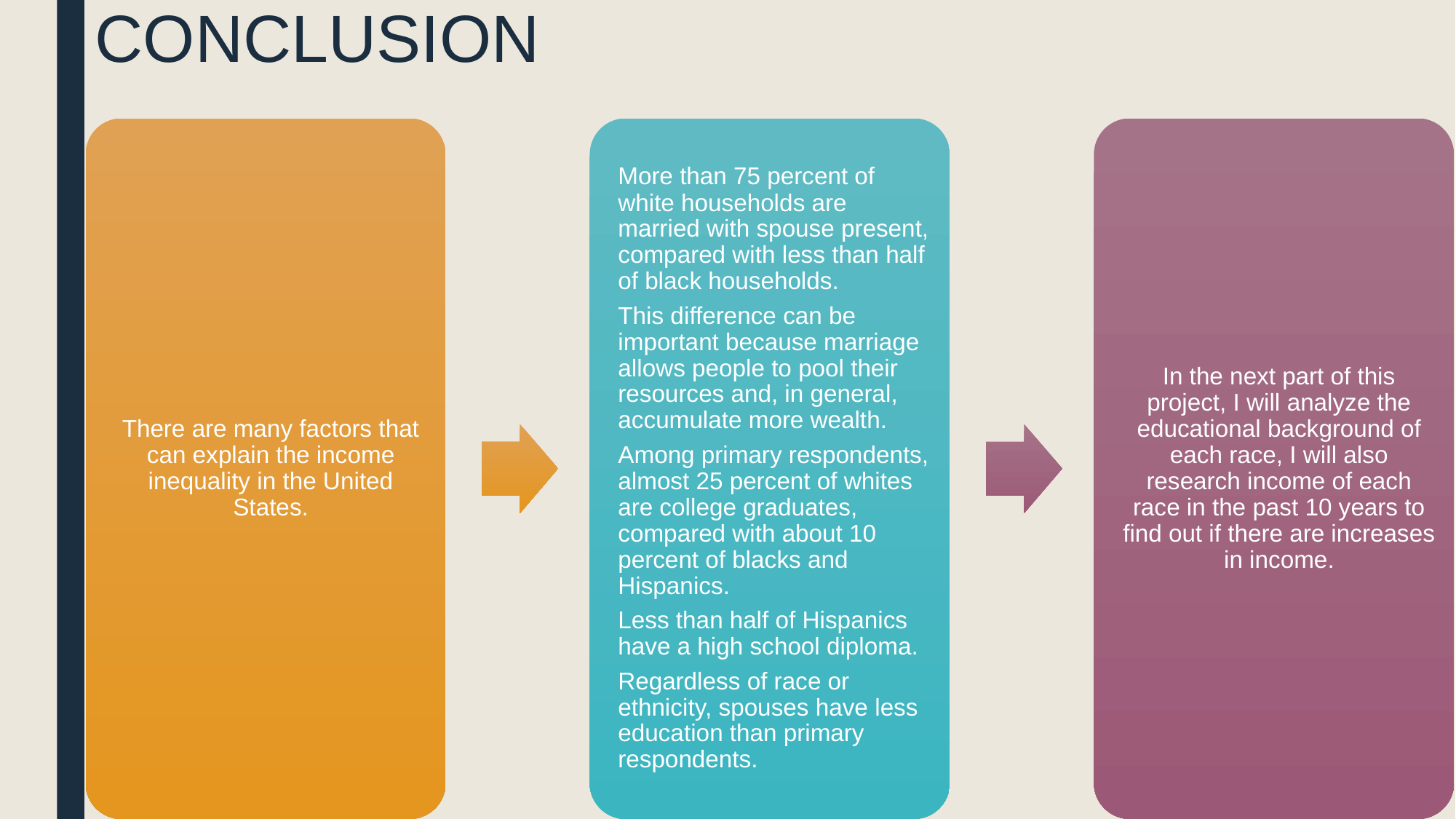

# CONCLUSION

There are many factors that can explain the income inequality in the United States.

More than 75 percent of white households are married with spouse present, compared with less than half of black households.
This difference can be important because marriage allows people to pool their resources and, in general, accumulate more wealth.
Among primary respondents, almost 25 percent of whites are college graduates, compared with about 10 percent of blacks and Hispanics.
Less than half of Hispanics have a high school diploma.
Regardless of race or ethnicity, spouses have less education than primary respondents.

In the next part of this project, I will analyze the educational background of each race, I will also research income of each race in the past 10 years to find out if there are increases in income.